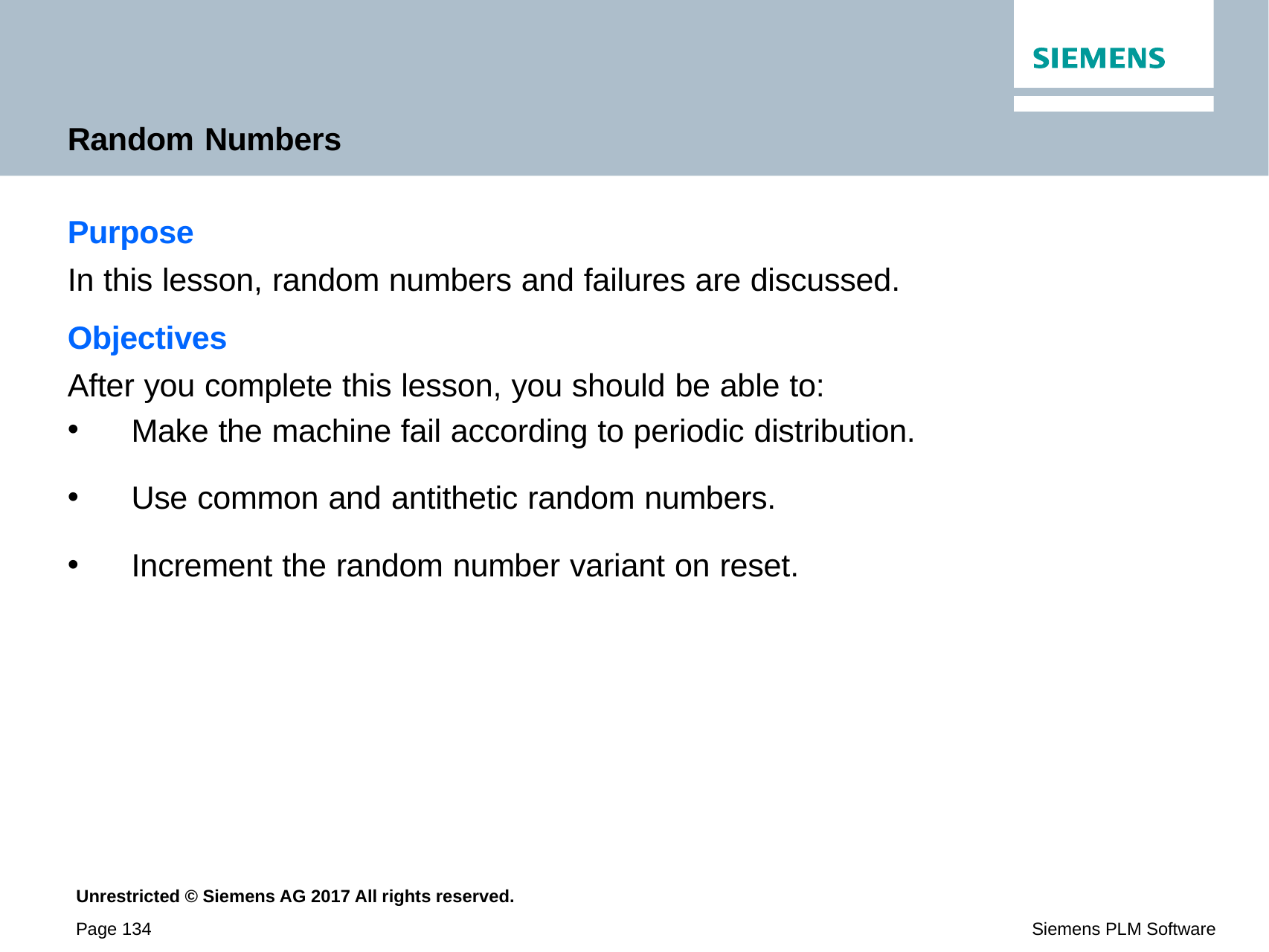

Random Numbers

Purpose
In this lesson, random numbers and failures are discussed.
Objectives
After you complete this lesson, you should be able to:
Make the machine fail according to periodic distribution.

Use common and antithetic random numbers.

Increment the random number variant on reset.